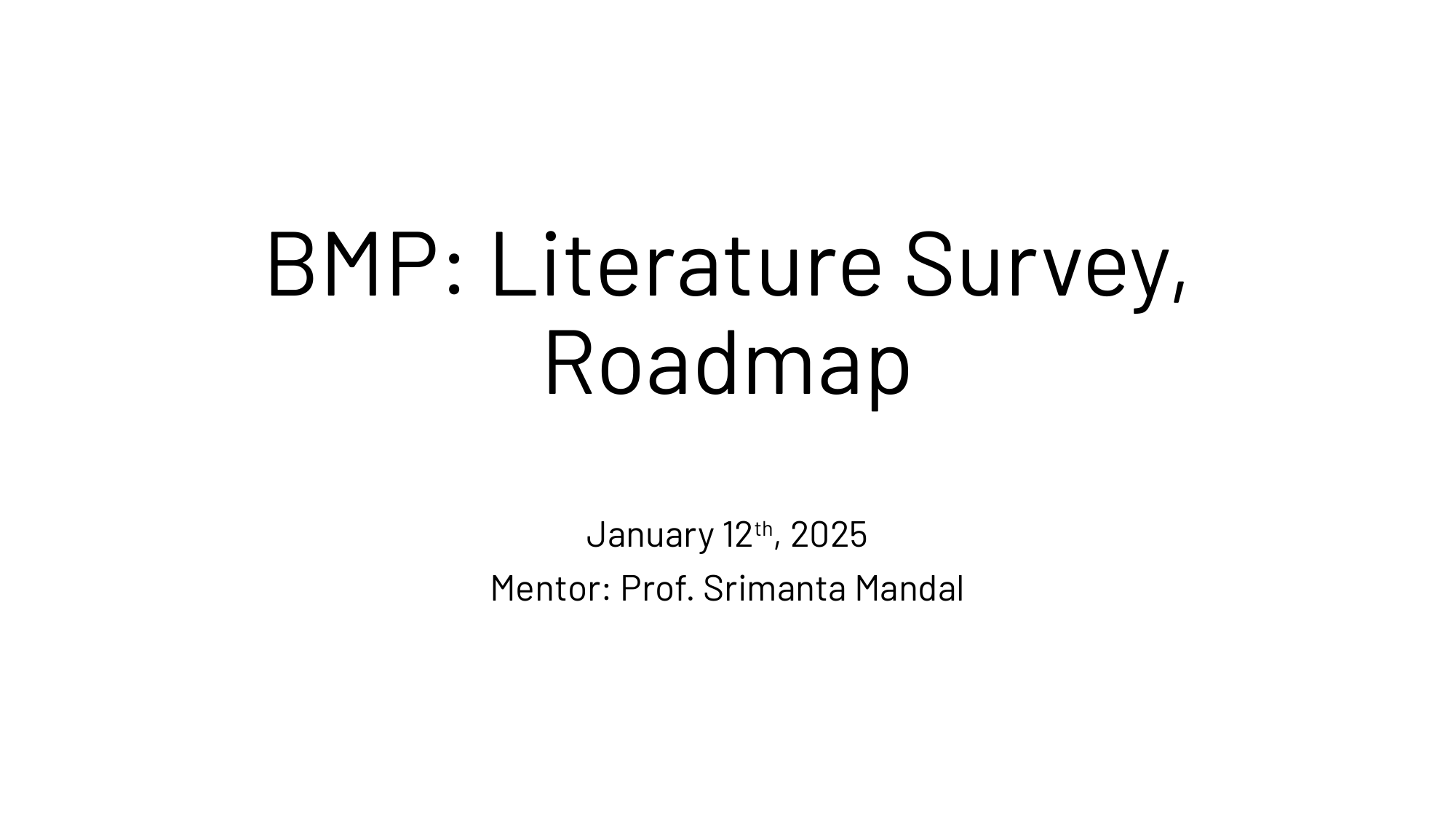

# BMP: Literature Survey, Roadmap
January 12th, 2025
Mentor: Prof. Srimanta Mandal